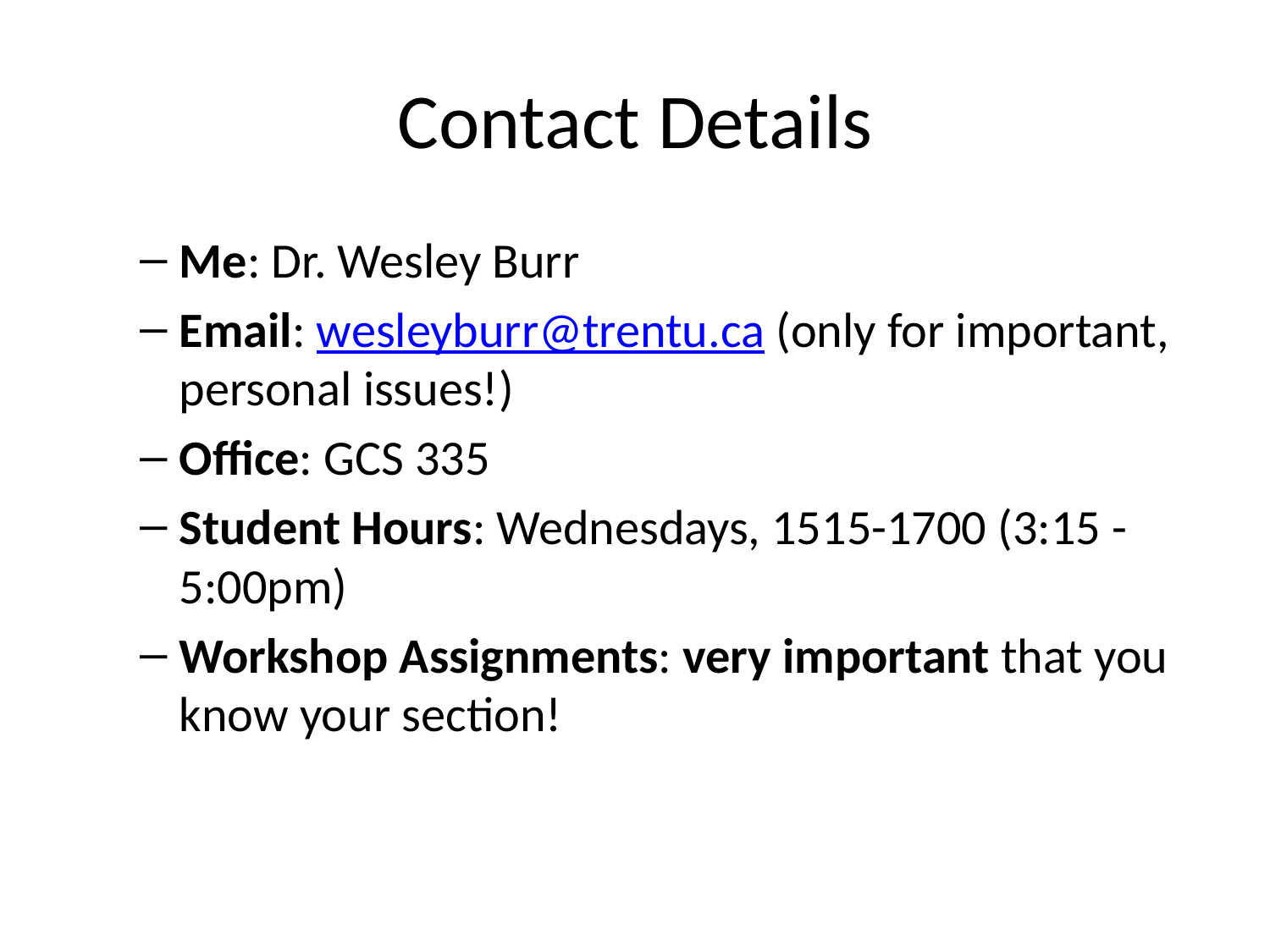

# Contact Details
Me: Dr. Wesley Burr
Email: wesleyburr@trentu.ca (only for important, personal issues!)
Office: GCS 335
Student Hours: Wednesdays, 1515-1700 (3:15 - 5:00pm)
Workshop Assignments: very important that you know your section!